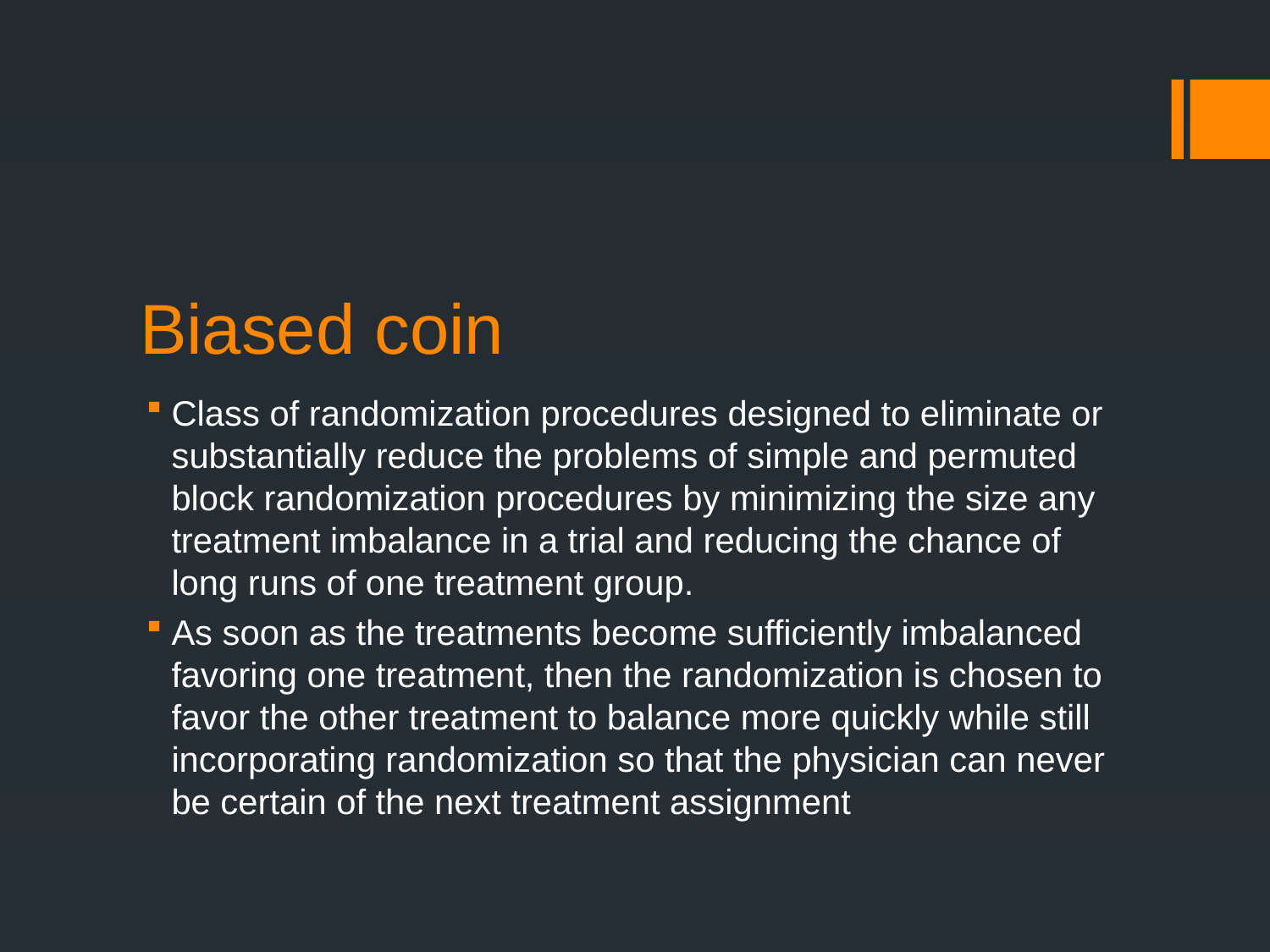

# Biased coin
Class of randomization procedures designed to eliminate or substantially reduce the problems of simple and permuted block randomization procedures by minimizing the size any treatment imbalance in a trial and reducing the chance of long runs of one treatment group.
As soon as the treatments become sufficiently imbalanced favoring one treatment, then the randomization is chosen to favor the other treatment to balance more quickly while still incorporating randomization so that the physician can never be certain of the next treatment assignment